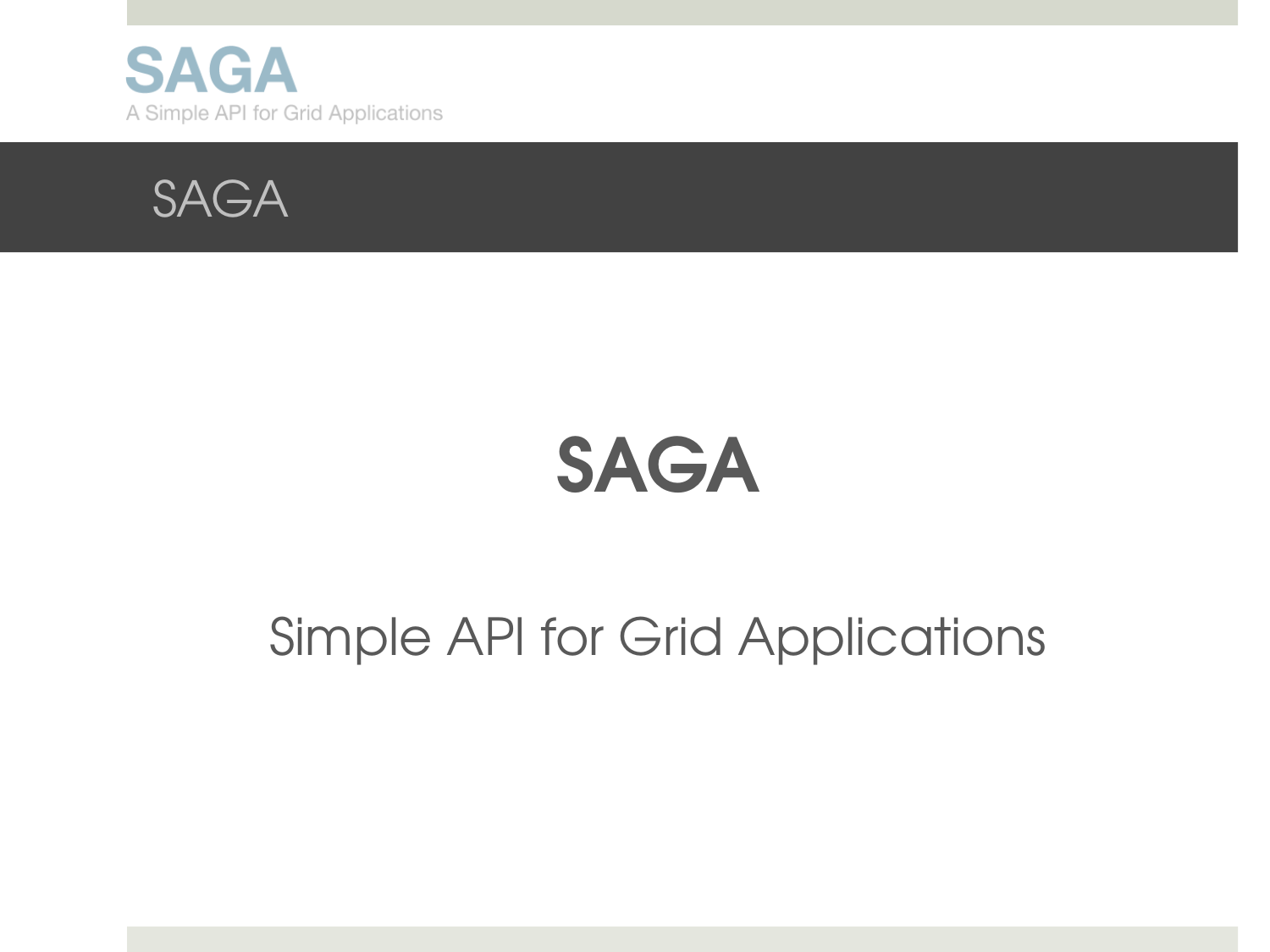

# SAGA

SAGA

Simple API for Grid Applications